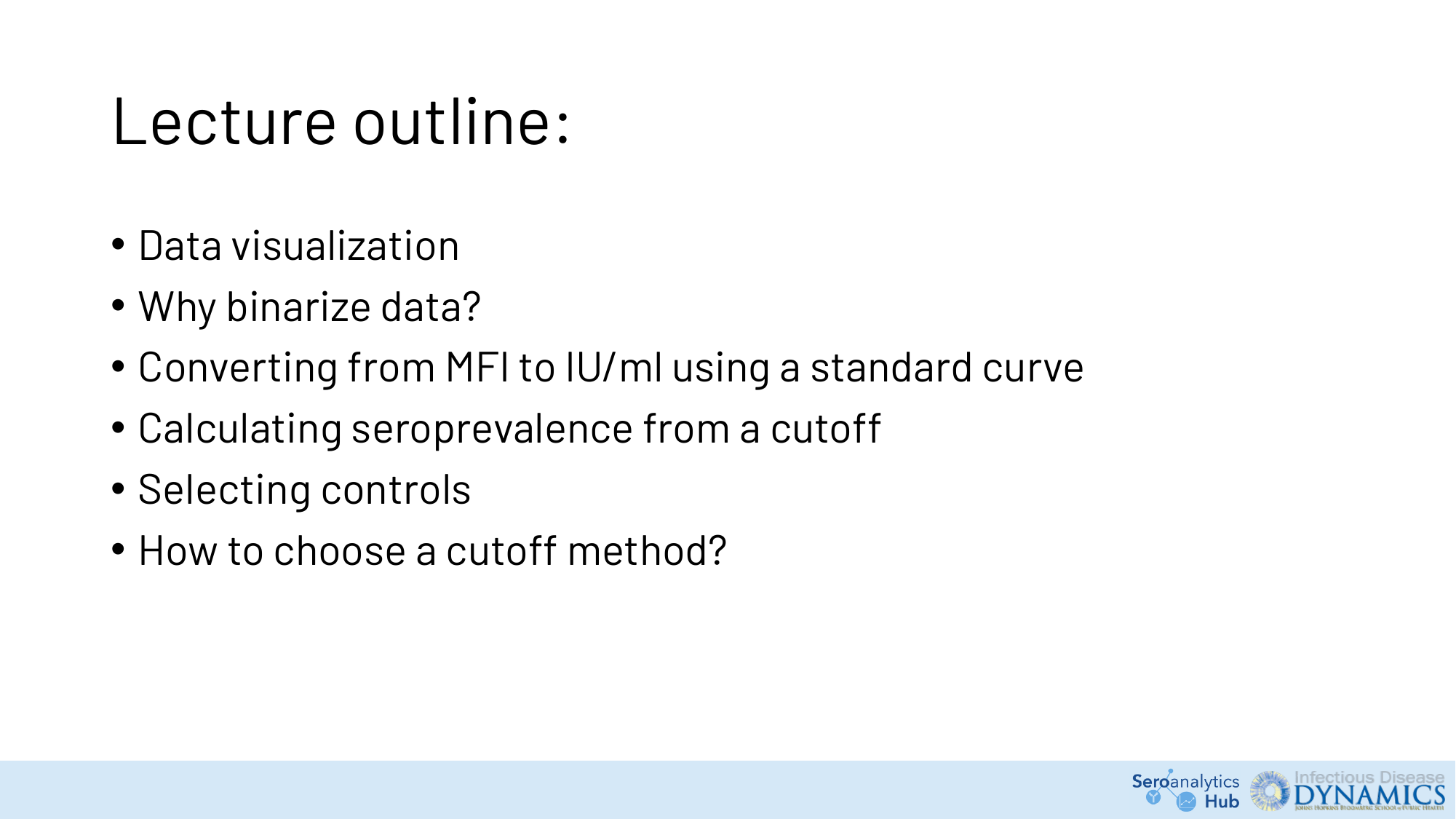

# Lecture outline:
Data visualization
Why binarize data?
Converting from MFI to IU/ml using a standard curve
Calculating seroprevalence from a cutoff
Selecting controls
How to choose a cutoff method?